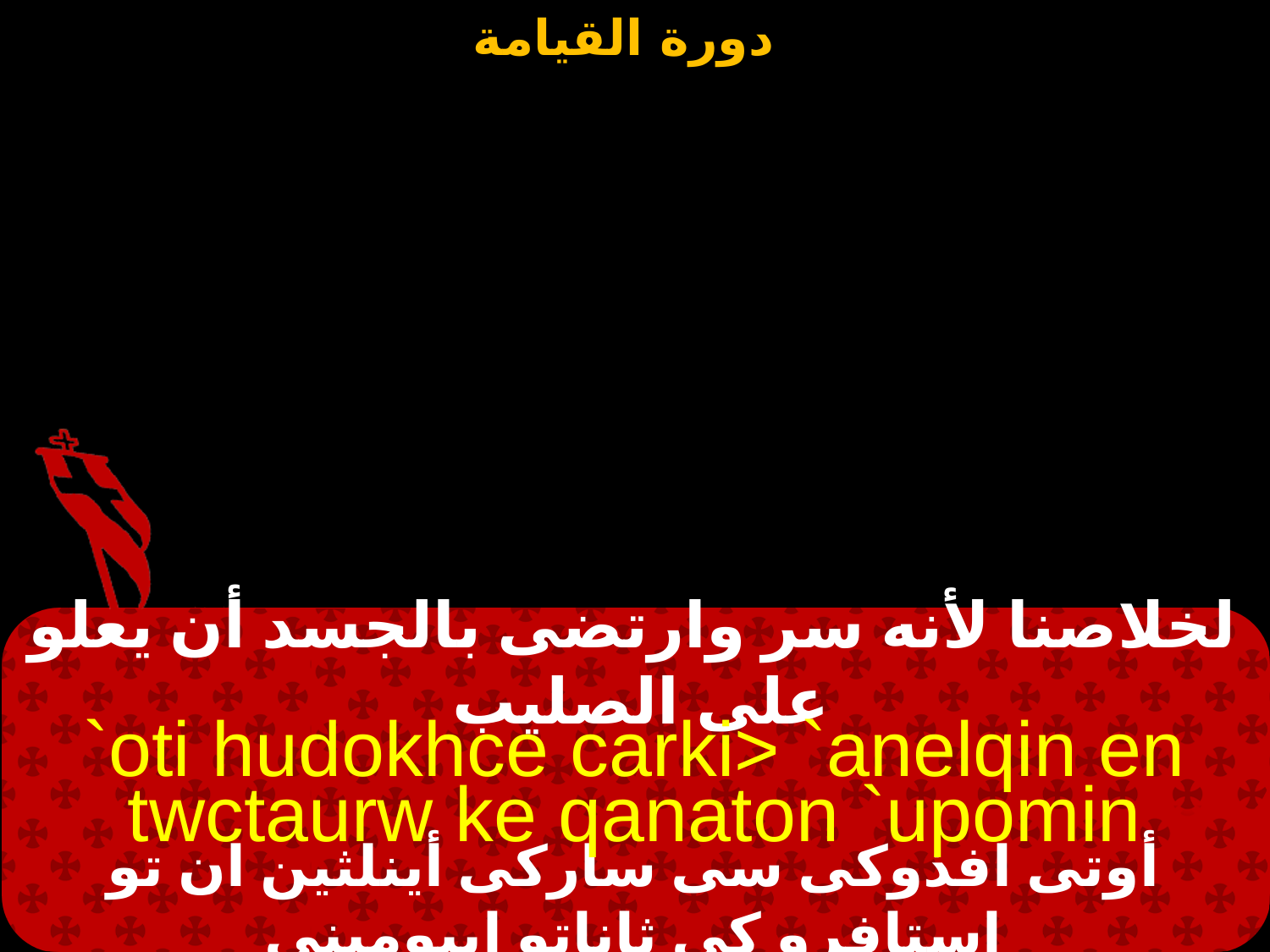

لخلاصنا لأنه سر وارتضى بالجسد أن يعلو على الصليب
`oti hudokhce carki> `anelqin en twctaurw ke qanaton `upomin
# أوتى افذوكى سى ساركى أينلثين ان تو استافرو كى ثاناتو ايبومينى